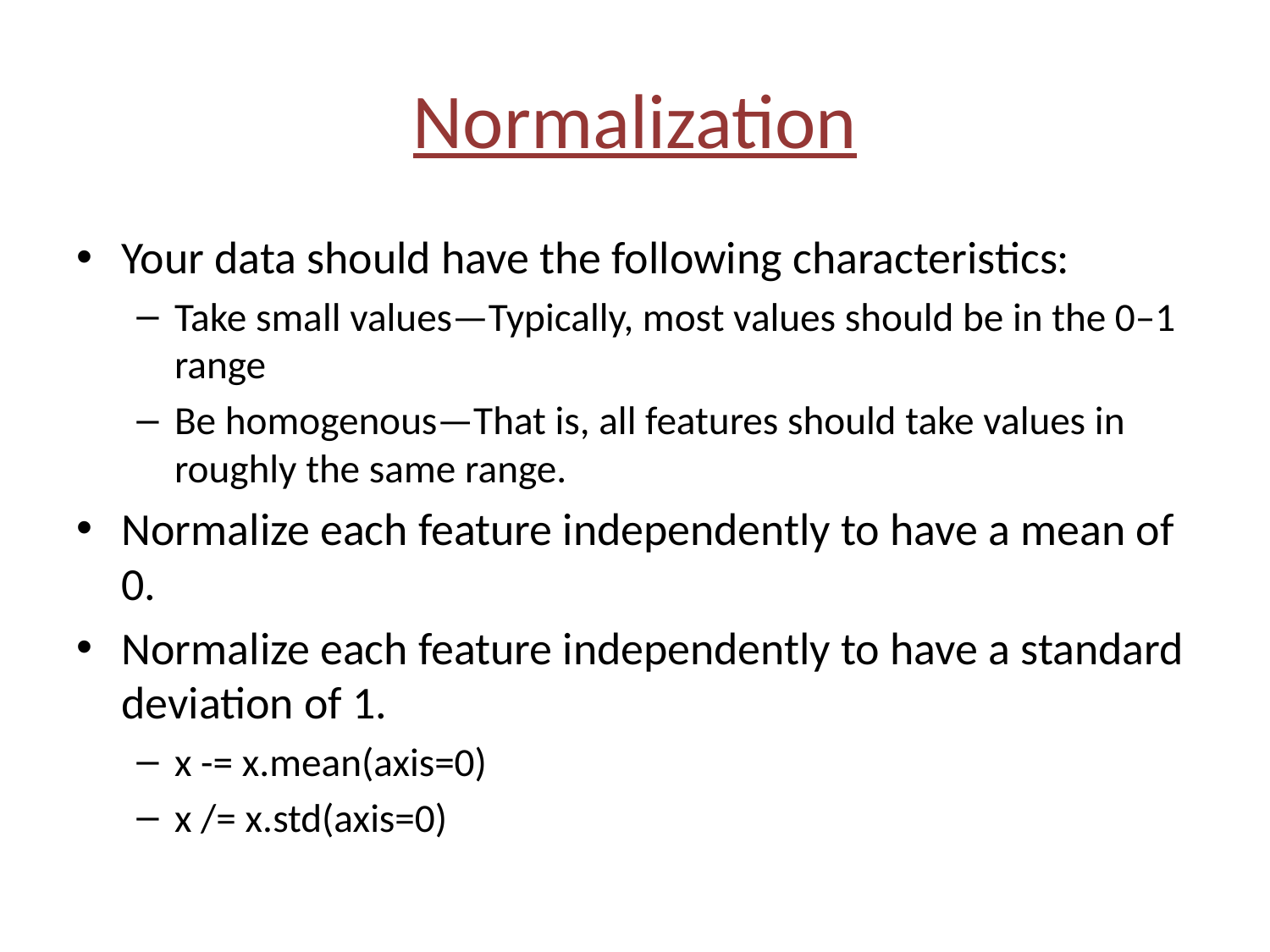

# Normalization
Your data should have the following characteristics:
Take small values—Typically, most values should be in the 0–1 range
Be homogenous—That is, all features should take values in roughly the same range.
Normalize each feature independently to have a mean of 0.
Normalize each feature independently to have a standard deviation of 1.
x -= x.mean(axis=0)
x /= x.std(axis=0)